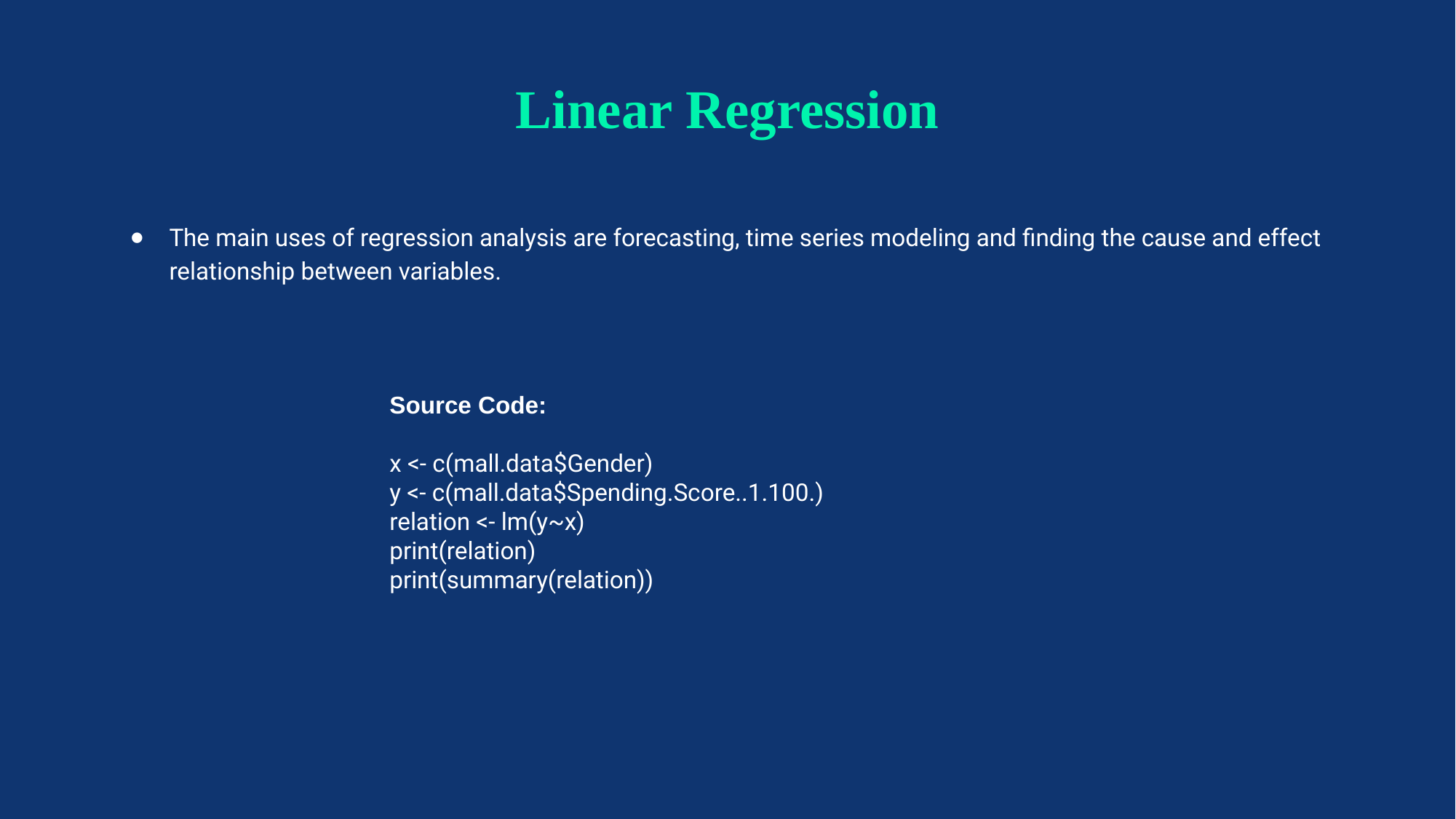

# Linear Regression
The main uses of regression analysis are forecasting, time series modeling and finding the cause and effect relationship between variables.
Source Code:

x <- c(mall.data$Gender)
y <- c(mall.data$Spending.Score..1.100.)
relation <- lm(y~x)
print(relation)
print(summary(relation))